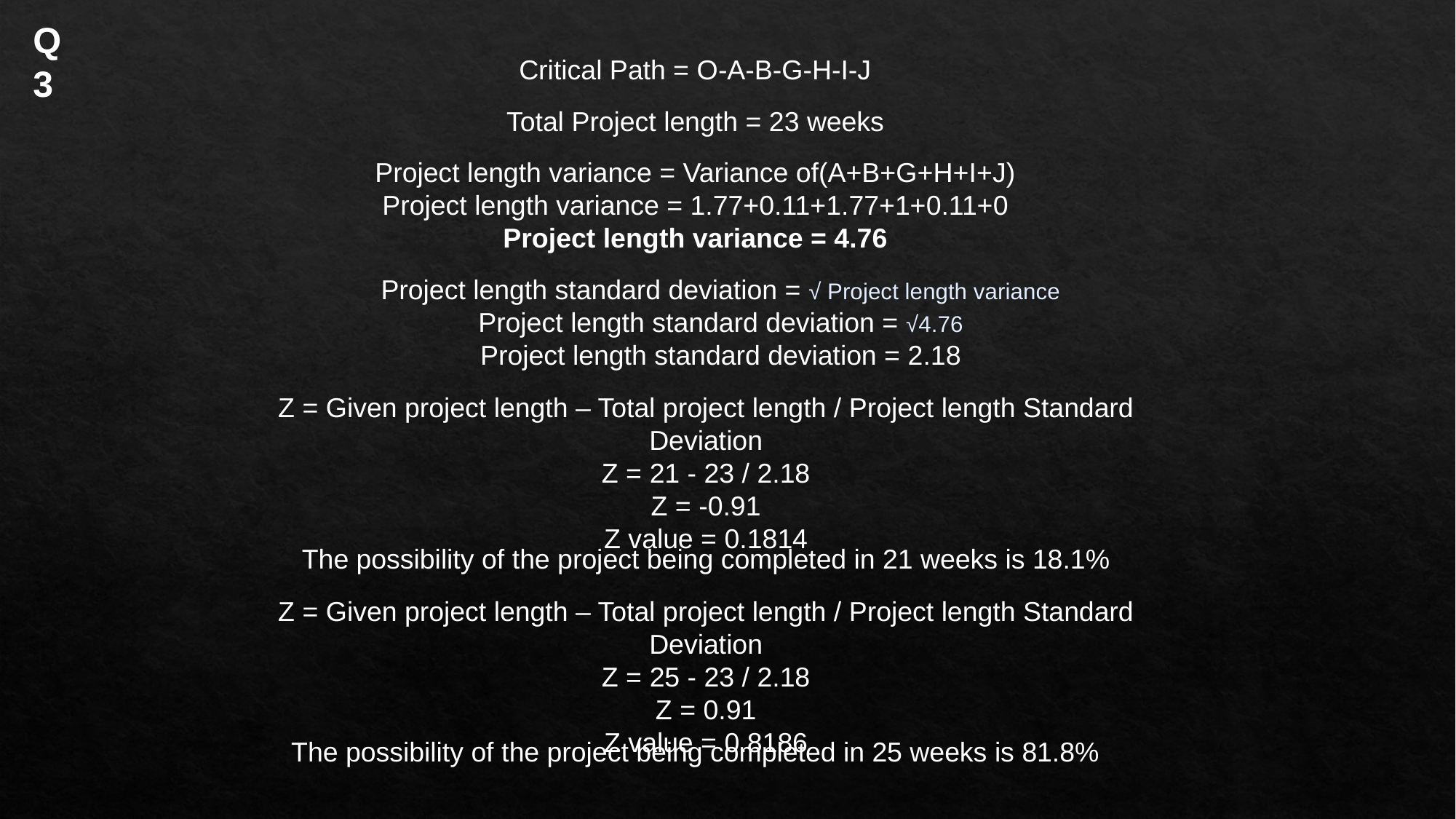

Q3
Critical Path = O-A-B-G-H-I-J
Total Project length = 23 weeks
Project length variance = Variance of(A+B+G+H+I+J)
Project length variance = 1.77+0.11+1.77+1+0.11+0
Project length variance = 4.76
Project length standard deviation = √ Project length variance
Project length standard deviation = √4.76
Project length standard deviation = 2.18

Z = Given project length – Total project length / Project length Standard Deviation
Z = 21 - 23 / 2.18
Z = -0.91
Z value = 0.1814
The possibility of the project being completed in 21 weeks is 18.1%
Z = Given project length – Total project length / Project length Standard Deviation
Z = 25 - 23 / 2.18
Z = 0.91
Z value = 0.8186
The possibility of the project being completed in 25 weeks is 81.8%